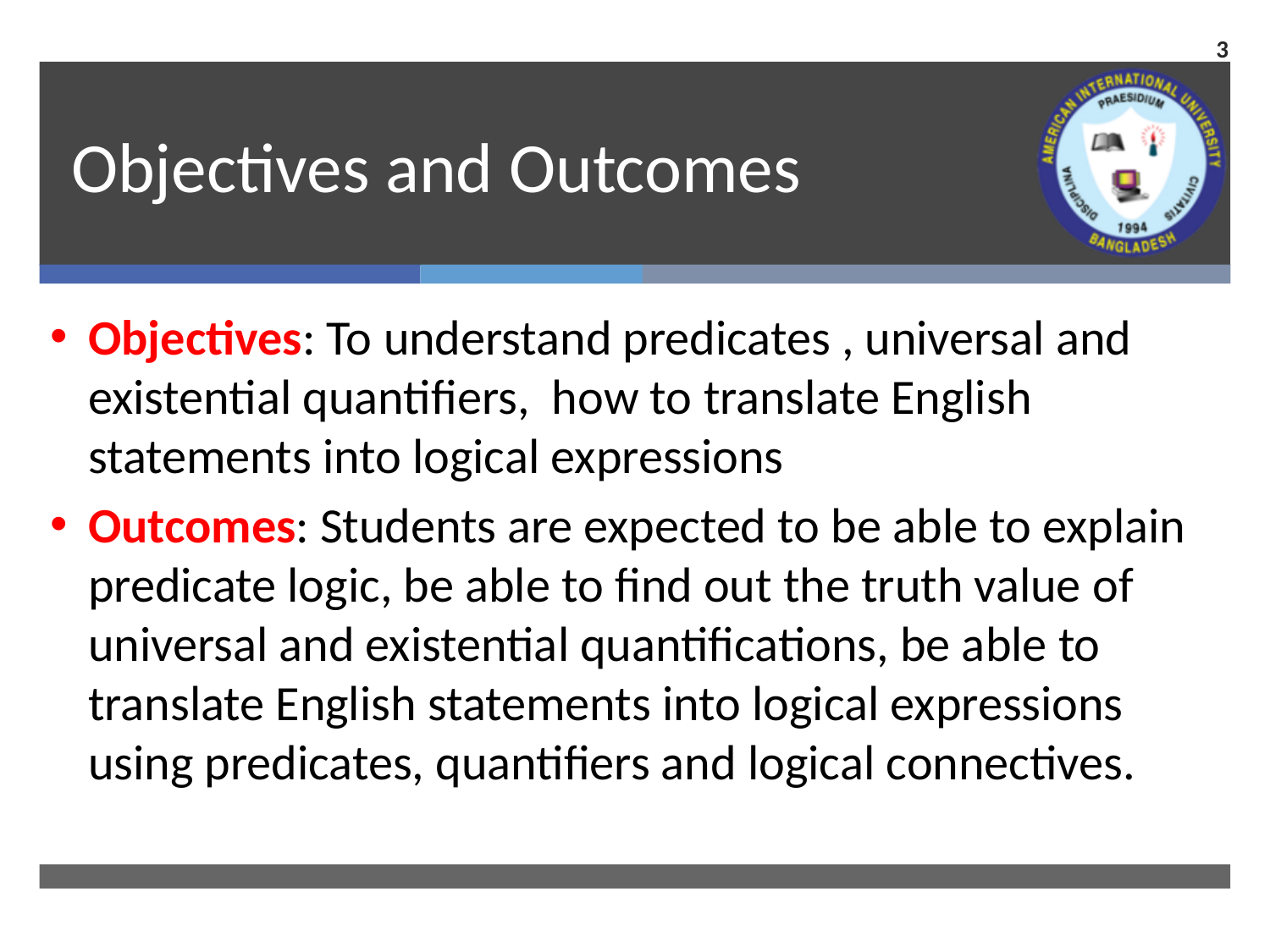

3
# Objectives and Outcomes
Objectives: To understand predicates , universal and existential quantifiers,  how to translate English statements into logical expressions
Outcomes: Students are expected to be able to explain predicate logic, be able to find out the truth value of universal and existential quantifications, be able to translate English statements into logical expressions using predicates, quantifiers and logical connectives.